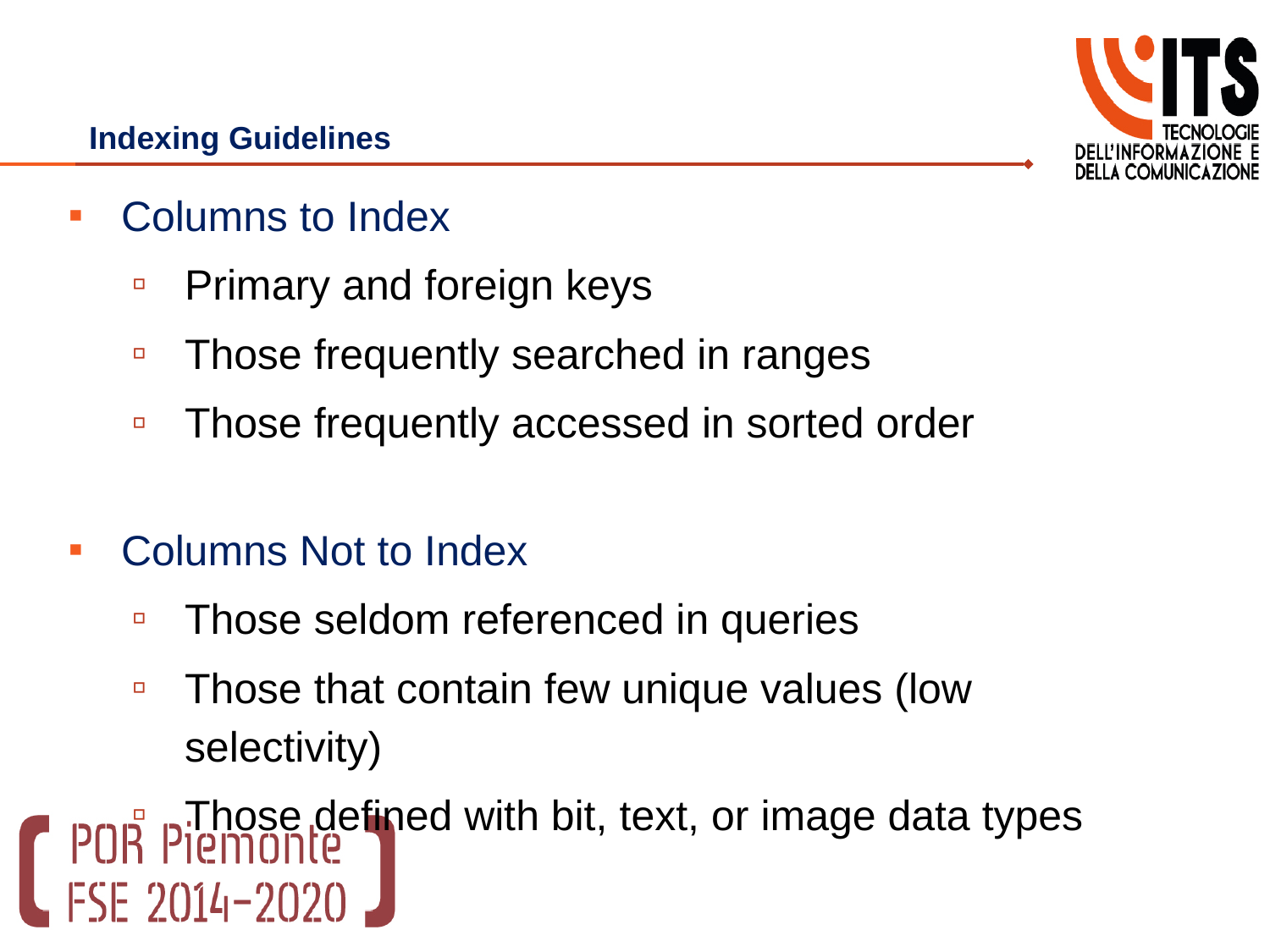

# Indexing Guidelines
Columns to Index
Primary and foreign keys
Those frequently searched in ranges
Those frequently accessed in sorted order
Columns Not to Index
Those seldom referenced in queries
Those that contain few unique values (low selectivity)
Those defined with bit, text, or image data types